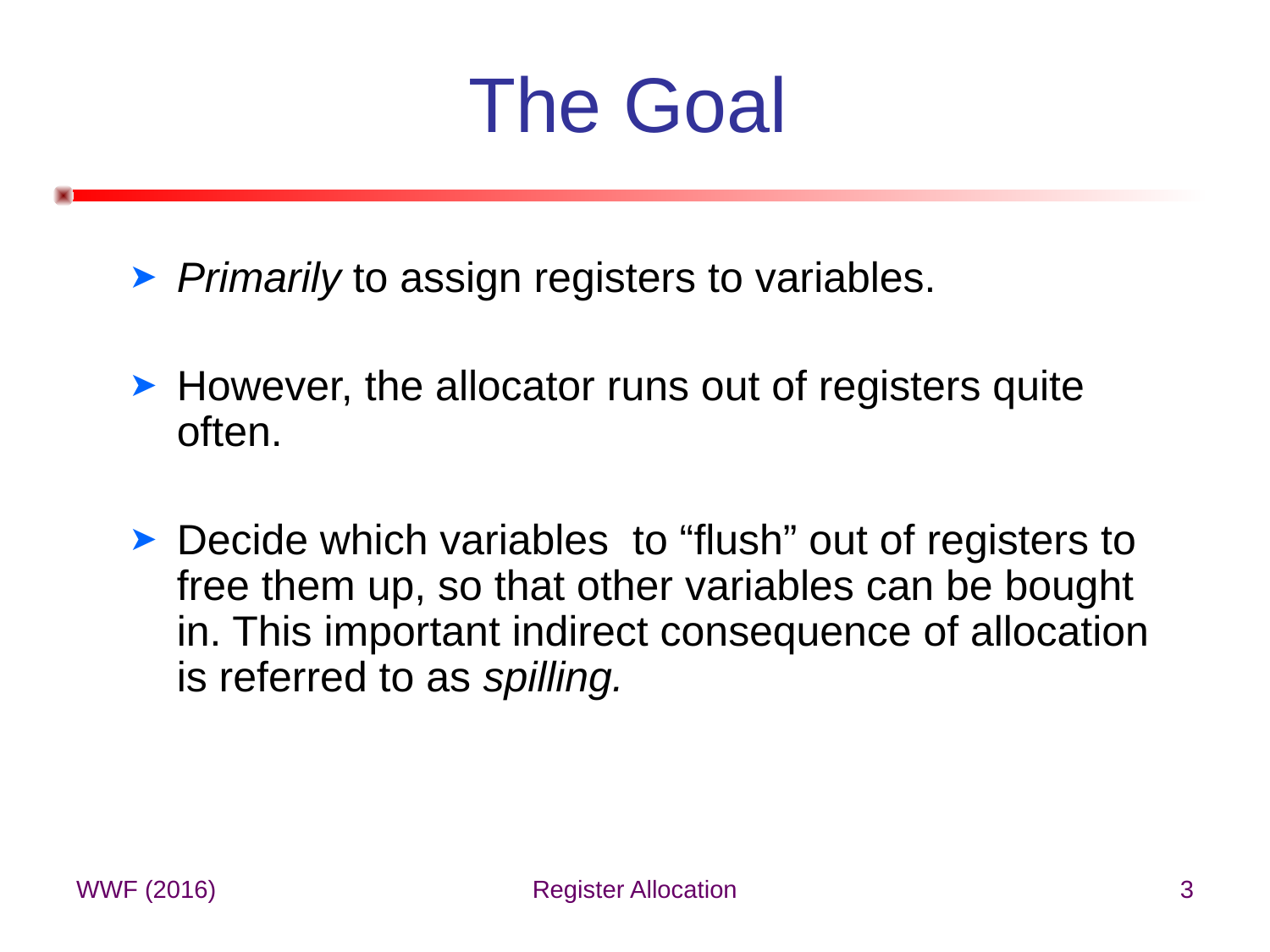

# The Goal

Primarily to assign registers to variables.

However, the allocator runs out of registers quite often.

Decide which variables  to “flush” out of registers to free them up, so that other variables can be bought in. This important indirect consequence of allocation is referred to as spilling.

WWF (2016)
Register Allocation
3